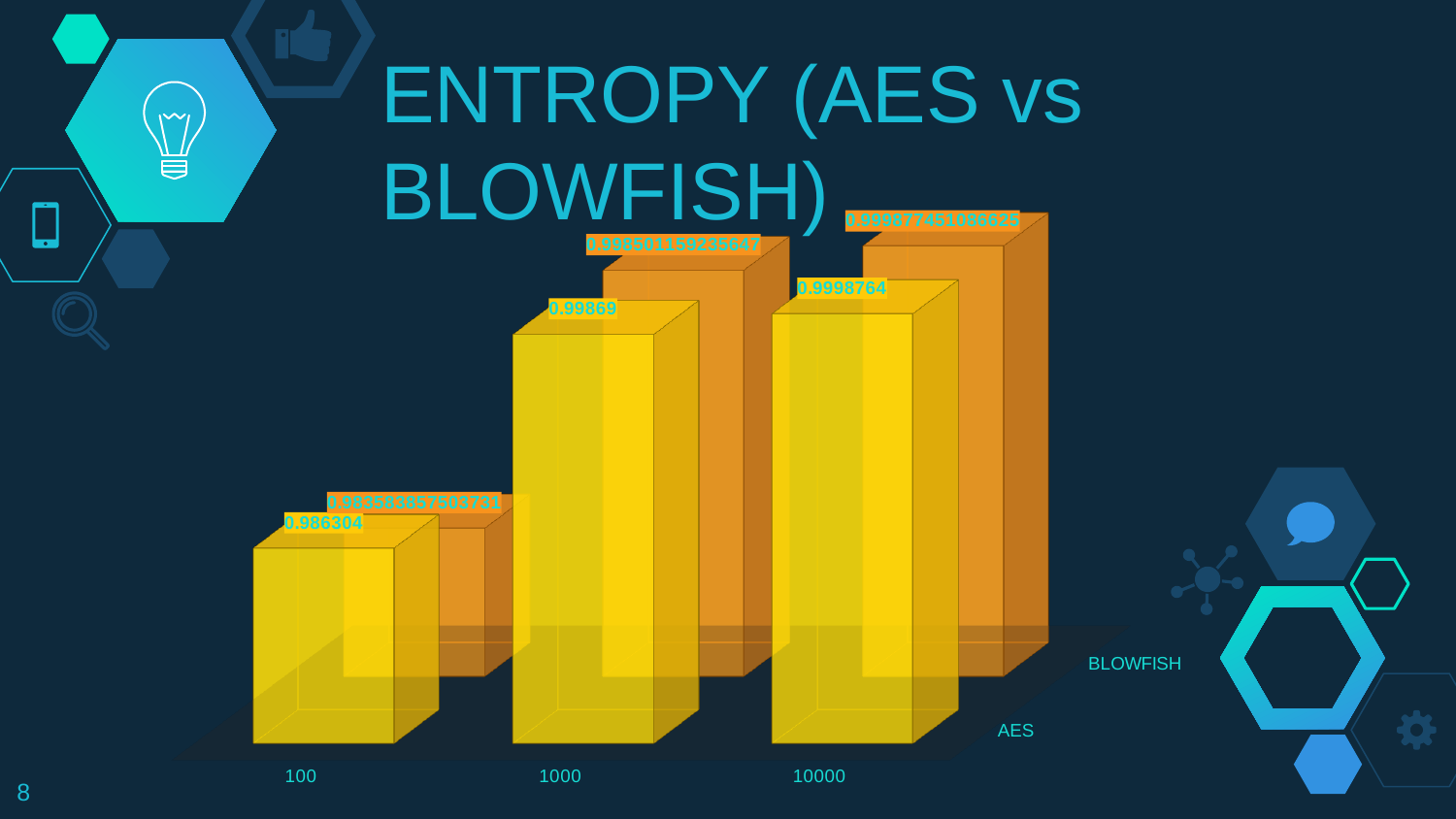

# ENTROPY (AES vs BLOWFISH)

[unsupported chart]

8